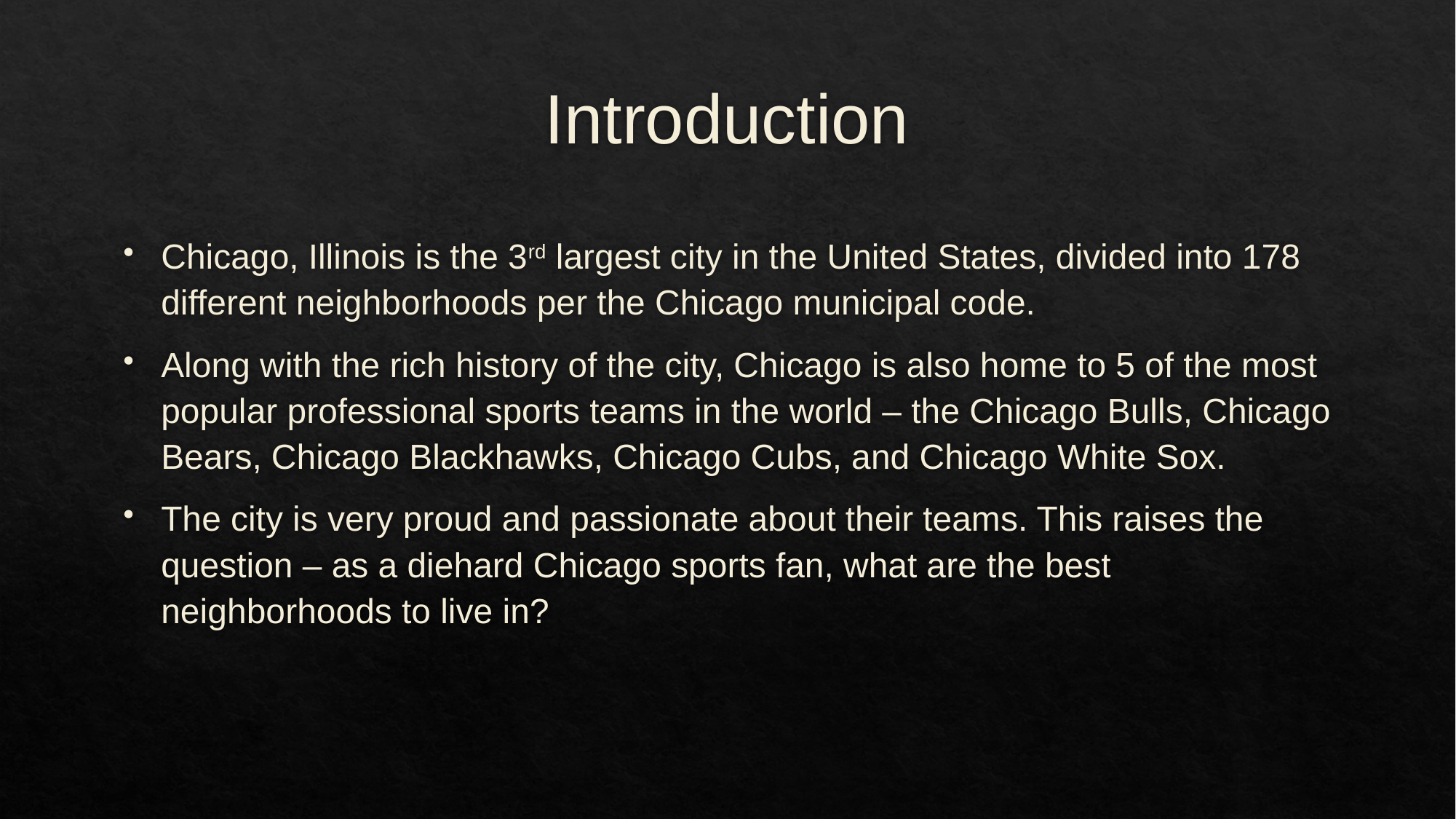

# Introduction
Chicago, Illinois is the 3rd largest city in the United States, divided into 178 different neighborhoods per the Chicago municipal code.
Along with the rich history of the city, Chicago is also home to 5 of the most popular professional sports teams in the world – the Chicago Bulls, Chicago Bears, Chicago Blackhawks, Chicago Cubs, and Chicago White Sox.
The city is very proud and passionate about their teams. This raises the question – as a diehard Chicago sports fan, what are the best neighborhoods to live in?